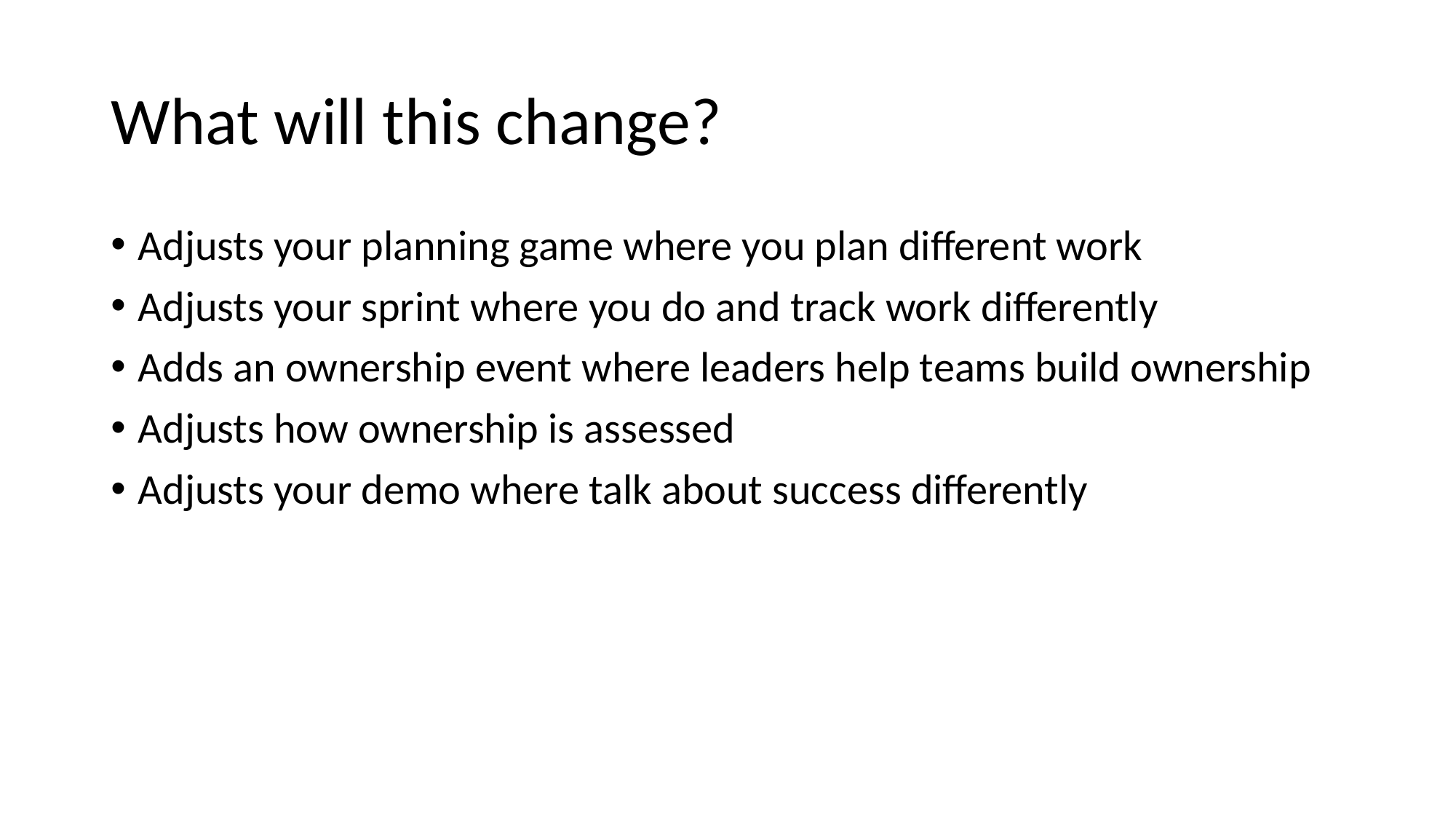

# What will this change?
Adjusts your planning game where you plan different work
Adjusts your sprint where you do and track work differently
Adds an ownership event where leaders help teams build ownership
Adjusts how ownership is assessed
Adjusts your demo where talk about success differently